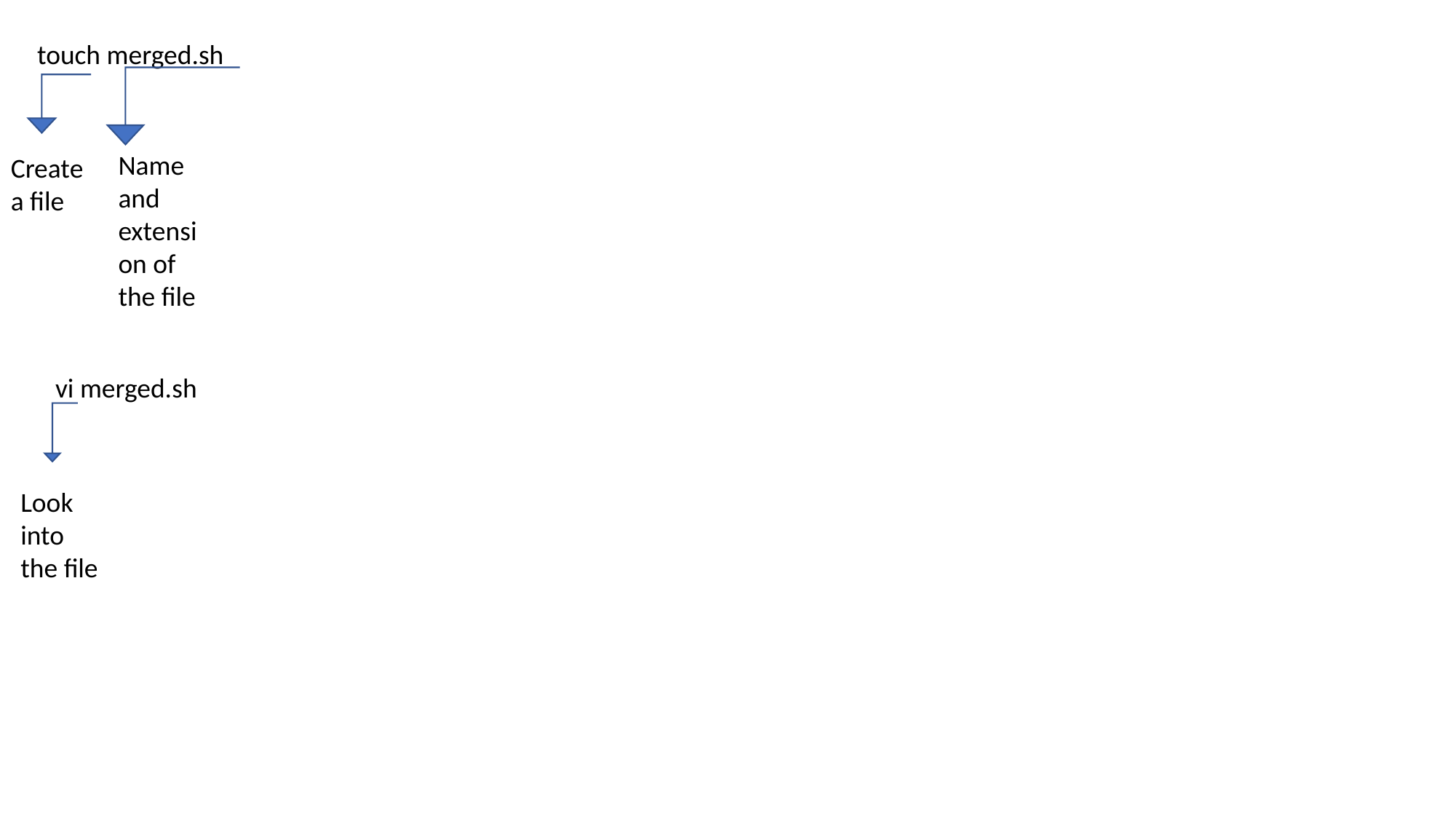

touch merged.sh

Name and extension of the file
Create
a file
vi merged.sh

Look into the file